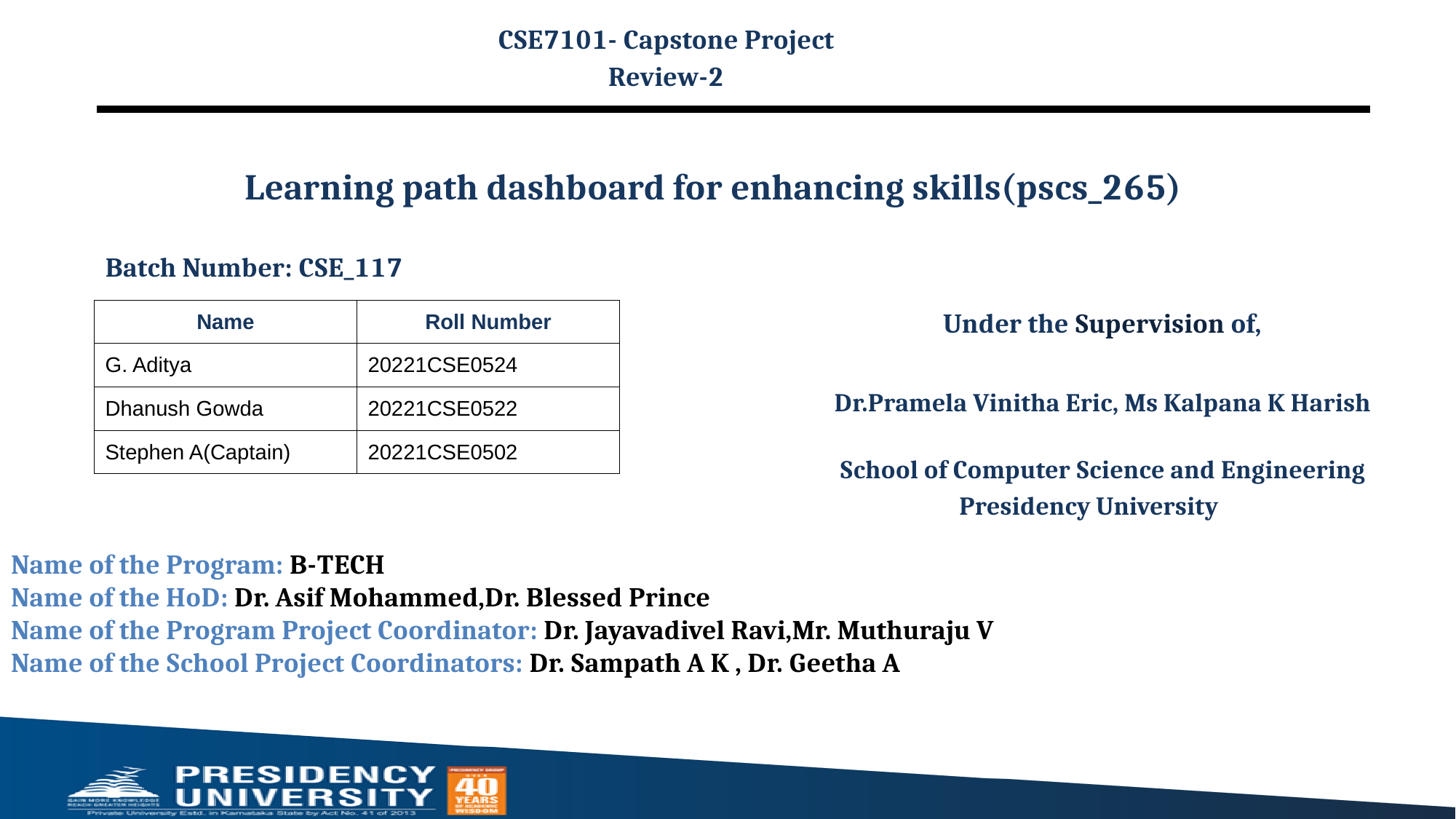

CSE7101- Capstone Project
Review-2
# Learning path dashboard for enhancing skills(pscs_265)
Batch Number: CSE_117

| Name | Roll Number |
| --- | --- |
| G. Aditya | 20221CSE0524 |
| Dhanush Gowda | 20221CSE0522 |
| Stephen A(Captain) | 20221CSE0502 |
Under the Supervision of,

Dr.Pramela Vinitha Eric, Ms Kalpana K Harish

School of Computer Science and Engineering
                               Presidency University

Name of the Program: B-TECH
Name of the HoD: Dr. Asif Mohammed,Dr. Blessed Prince
Name of the Program Project Coordinator: Dr. Jayavadivel Ravi,Mr. Muthuraju V
Name of the School Project Coordinators: Dr. Sampath A K , Dr. Geetha A